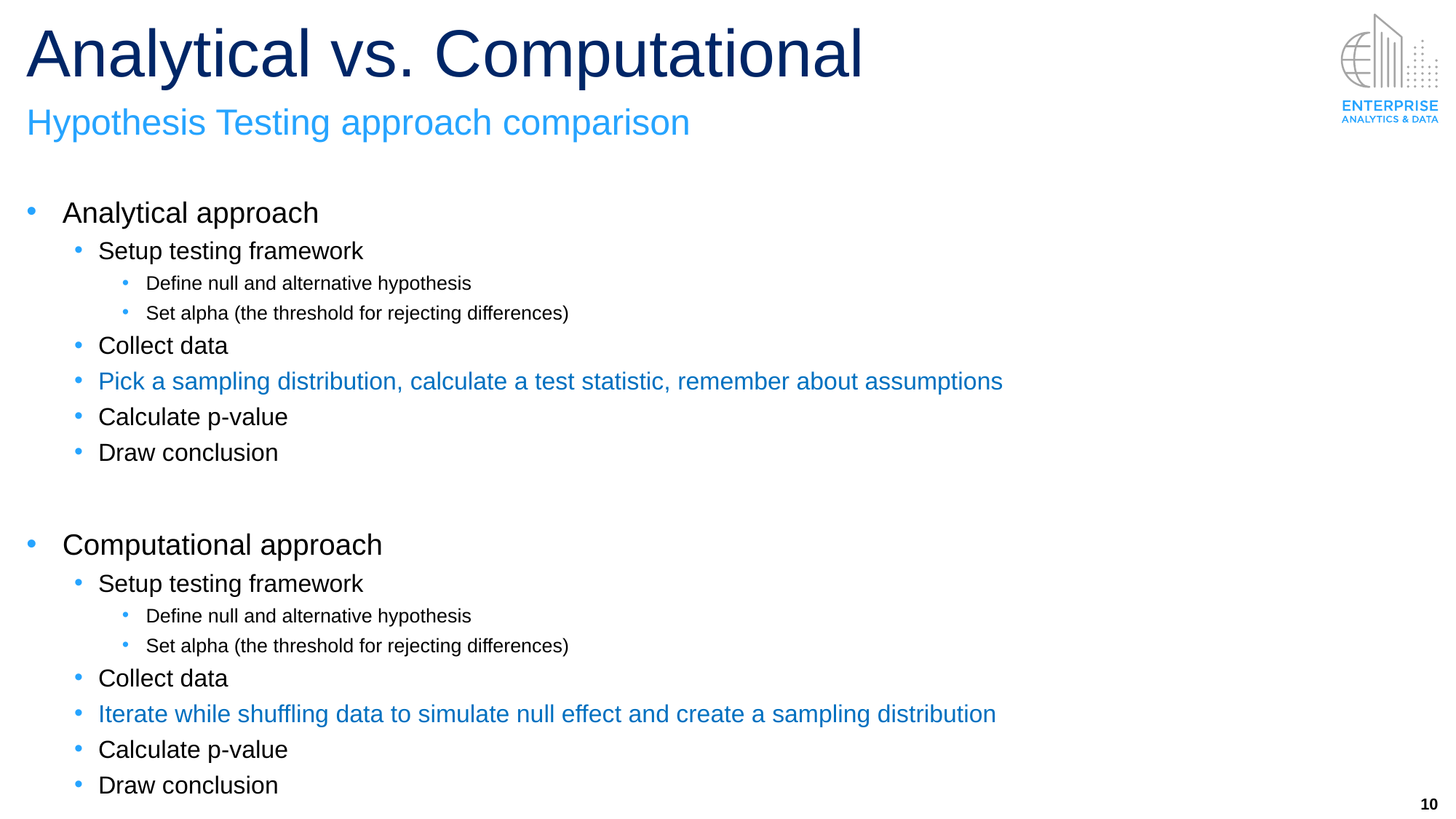

# Analytical vs. Computational
Hypothesis Testing approach comparison
Analytical approach
Setup testing framework
Define null and alternative hypothesis
Set alpha (the threshold for rejecting differences)
Collect data
Pick a sampling distribution, calculate a test statistic, remember about assumptions
Calculate p-value
Draw conclusion

Computational approach
Setup testing framework
Define null and alternative hypothesis
Set alpha (the threshold for rejecting differences)
Collect data
Iterate while shuffling data to simulate null effect and create a sampling distribution
Calculate p-value
Draw conclusion
10